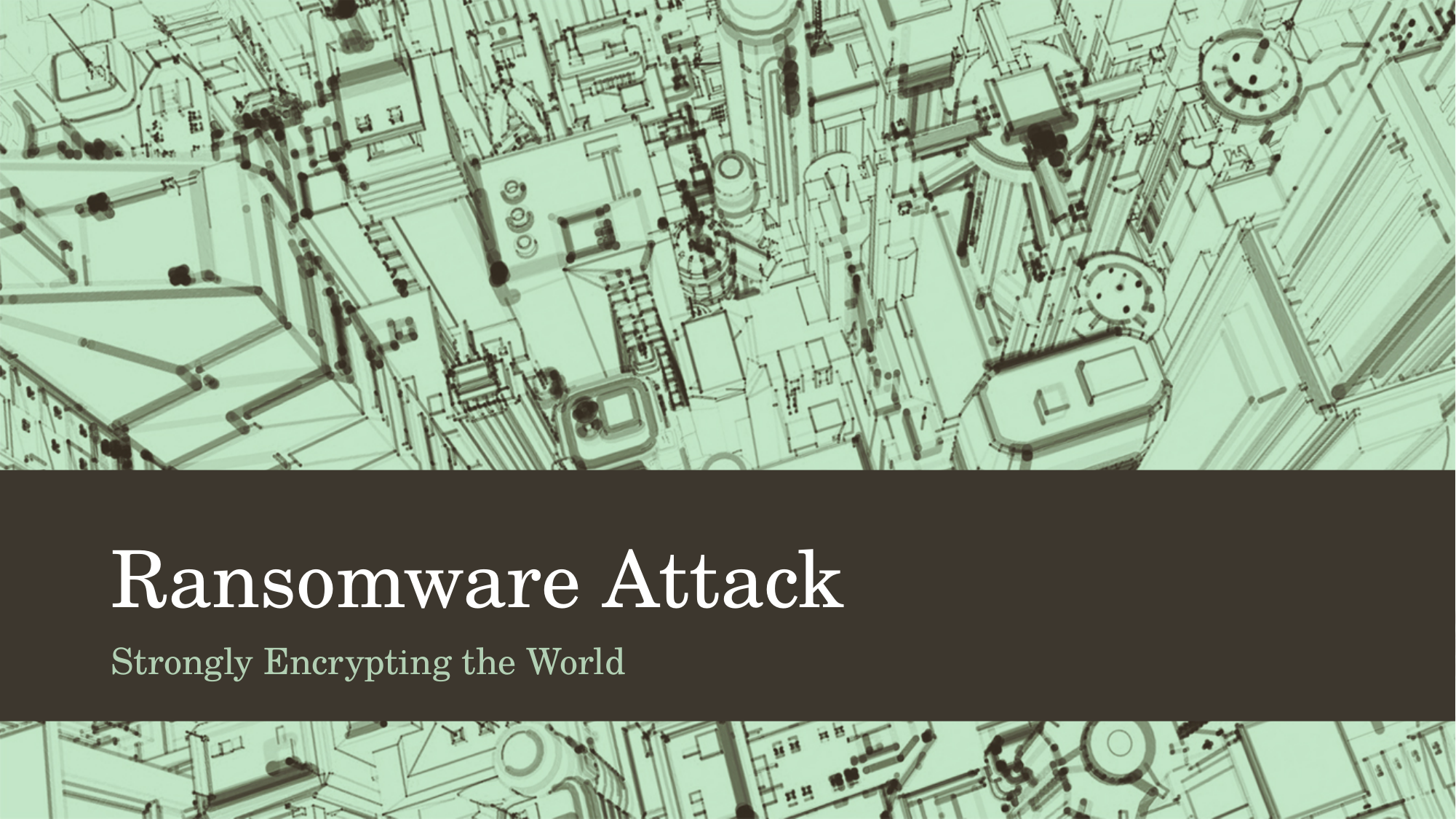

# Ransomware Attack
Strongly Encrypting the World